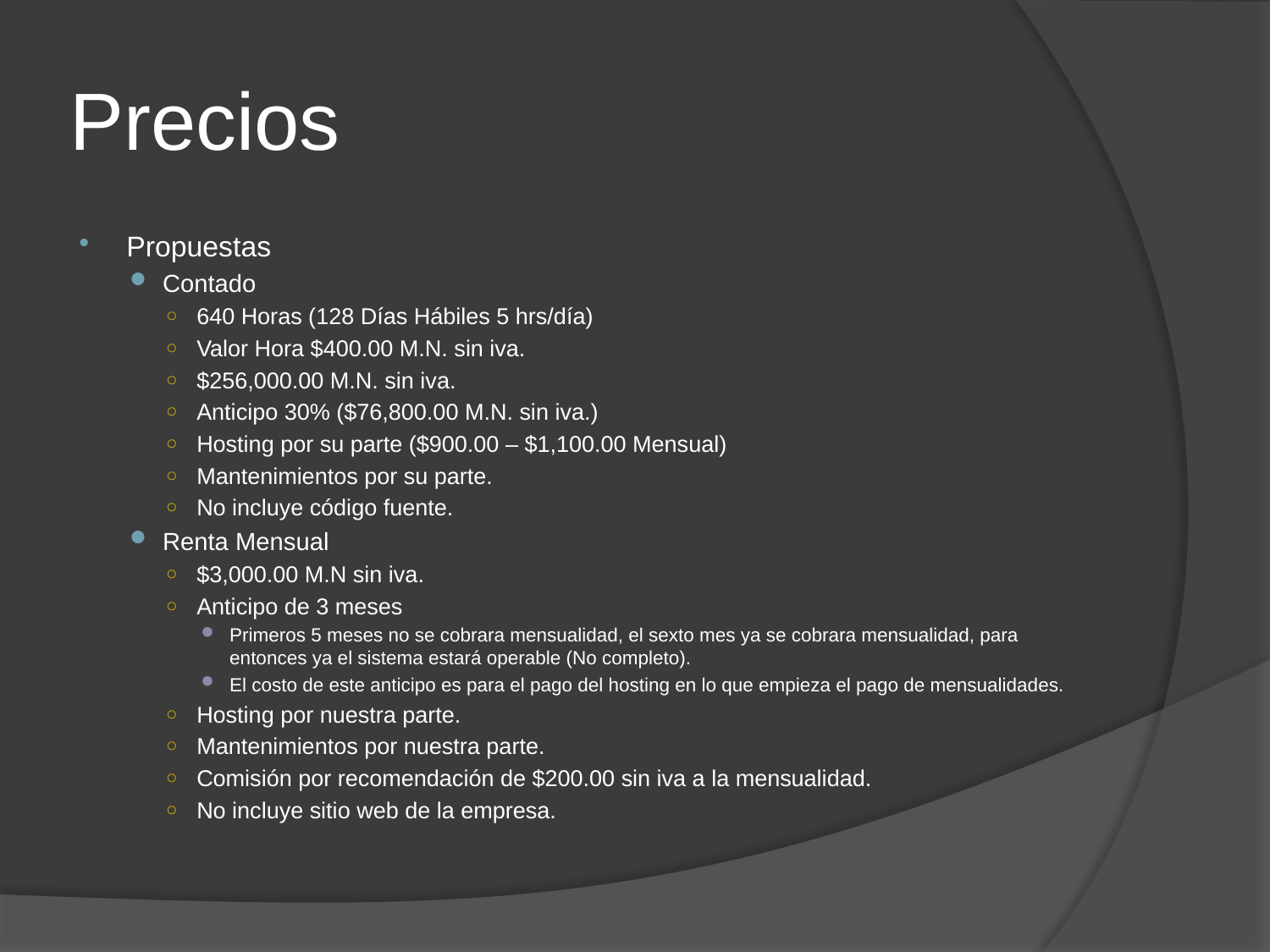

# Precios
Propuestas
Contado
640 Horas (128 Días Hábiles 5 hrs/día)
Valor Hora $400.00 M.N. sin iva.
$256,000.00 M.N. sin iva.
Anticipo 30% ($76,800.00 M.N. sin iva.)
Hosting por su parte ($900.00 – $1,100.00 Mensual)
Mantenimientos por su parte.
No incluye código fuente.
Renta Mensual
$3,000.00 M.N sin iva.
Anticipo de 3 meses
Primeros 5 meses no se cobrara mensualidad, el sexto mes ya se cobrara mensualidad, para entonces ya el sistema estará operable (No completo).
El costo de este anticipo es para el pago del hosting en lo que empieza el pago de mensualidades.
Hosting por nuestra parte.
Mantenimientos por nuestra parte.
Comisión por recomendación de $200.00 sin iva a la mensualidad.
No incluye sitio web de la empresa.